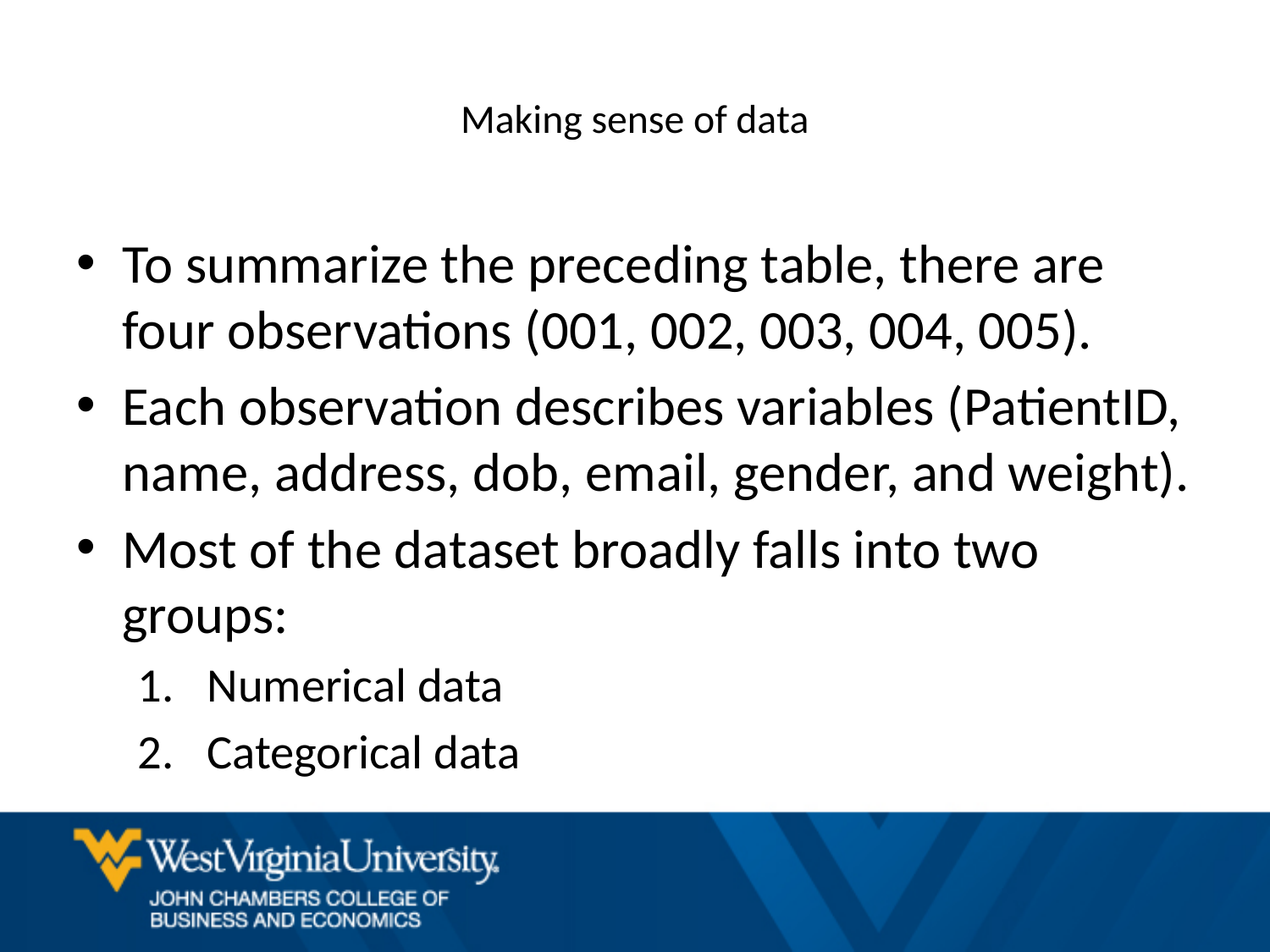

# Making sense of data
To summarize the preceding table, there are four observations (001, 002, 003, 004, 005).
Each observation describes variables (PatientID, name, address, dob, email, gender, and weight).
Most of the dataset broadly falls into two groups:
Numerical data
Categorical data